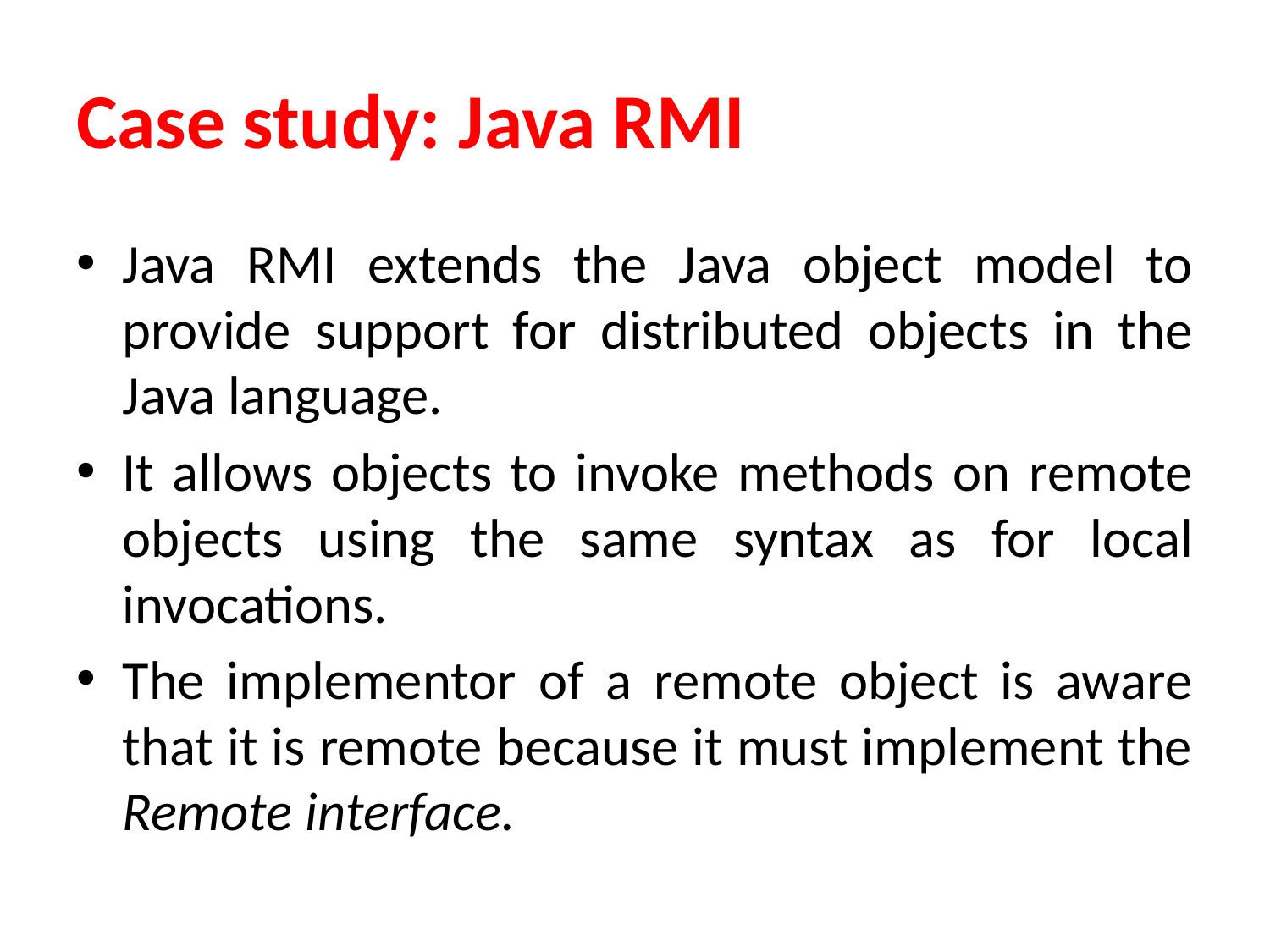

# Case study: Java RMI
Java RMI extends the Java object model to provide support for distributed objects in the Java language.
It allows objects to invoke methods on remote objects using the same syntax as for local invocations.
The implementor of a remote object is aware that it is remote because it must implement the Remote interface.